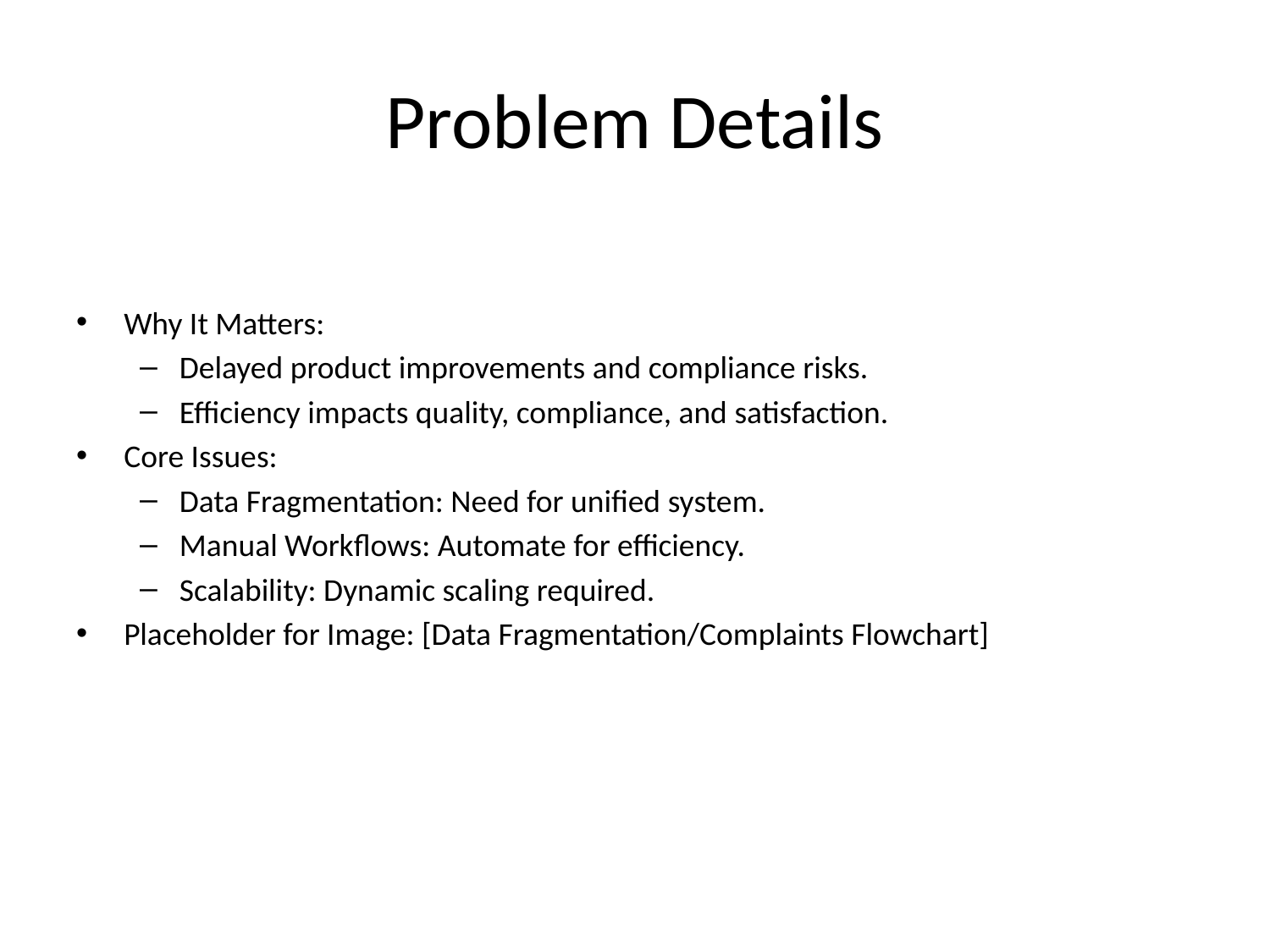

# Problem Details

Why It Matters:
Delayed product improvements and compliance risks.
Efficiency impacts quality, compliance, and satisfaction.
Core Issues:
Data Fragmentation: Need for unified system.
Manual Workflows: Automate for efficiency.
Scalability: Dynamic scaling required.
Placeholder for Image: [Data Fragmentation/Complaints Flowchart]